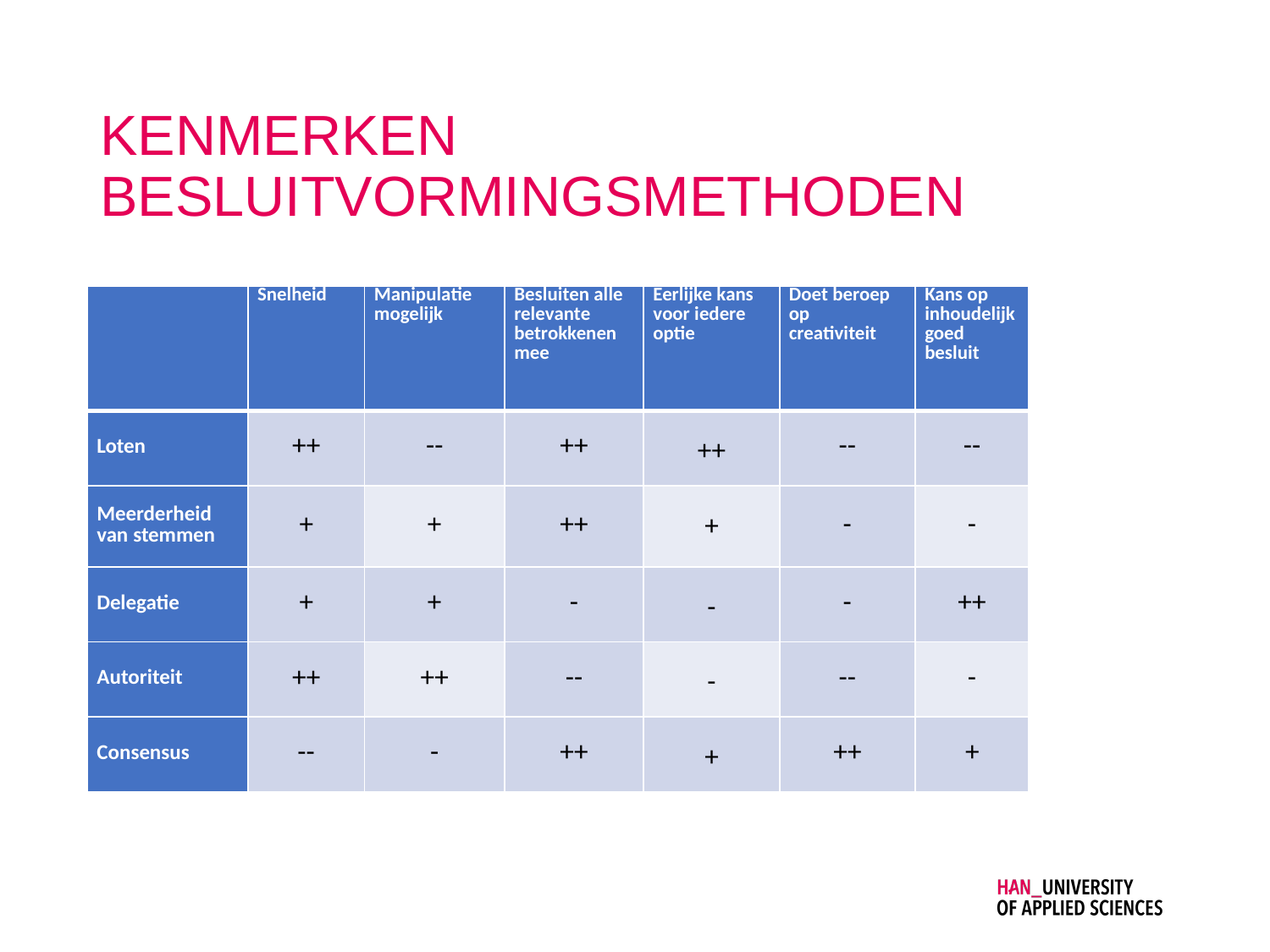

# KENMERKEN BESLUITVORMINGSMETHODEN
|  | Snelheid | Manipulatie mogelijk | Besluiten alle relevante betrokkenen mee | Eerlijke kans voor iedere optie | Doet beroep op creativiteit | Kans op inhoudelijk goed besluit |
| --- | --- | --- | --- | --- | --- | --- |
| Loten | ++ | -- | ++ | ++ | -- | -- |
| Meerderheid van stemmen | + | + | ++ | + | - | - |
| Delegatie | + | + | - | - | - | ++ |
| Autoriteit | ++ | ++ | -- | - | -- | - |
| Consensus | -- | - | ++ | + | ++ | + |